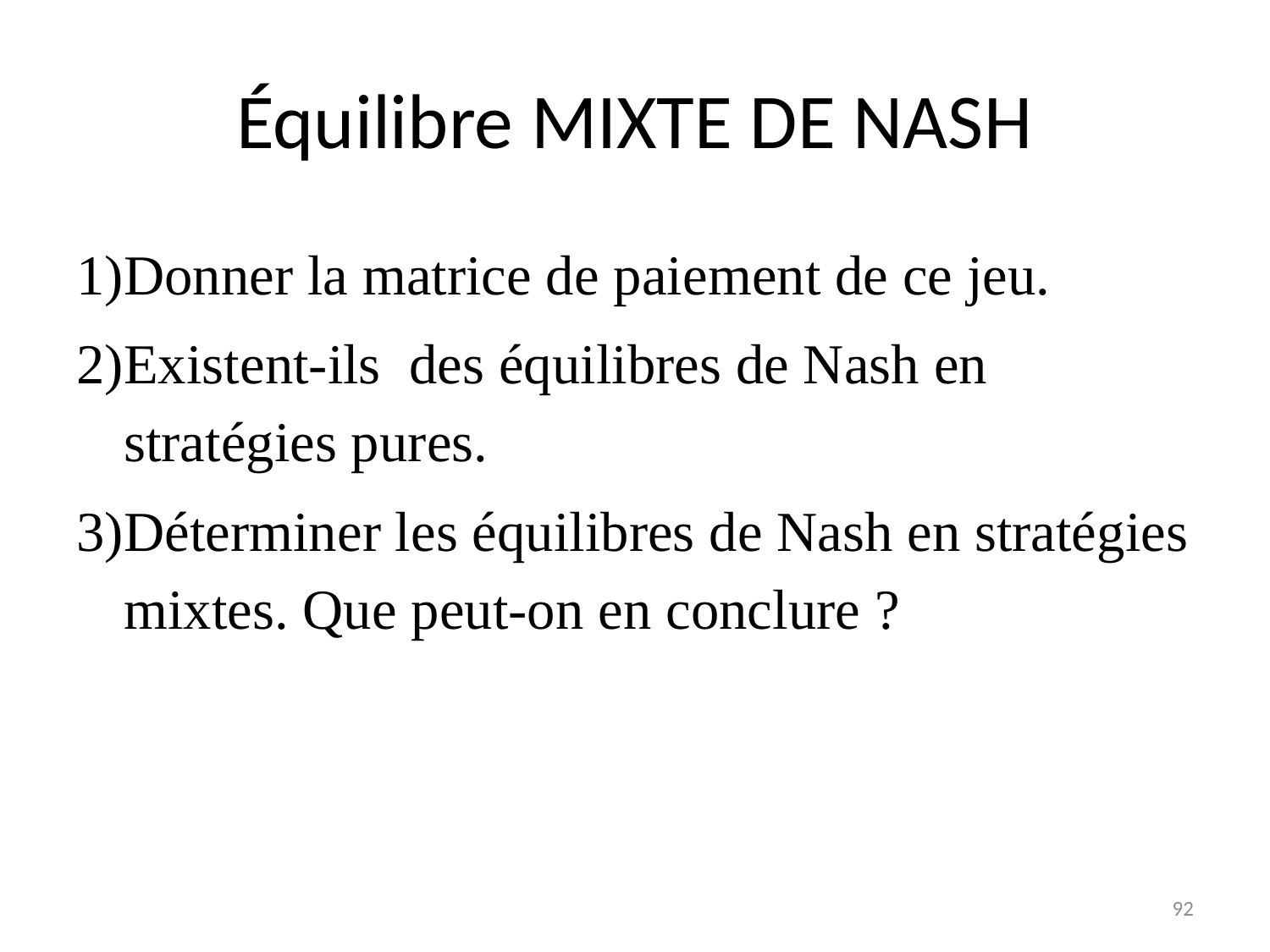

# Équilibre MIXTE DE NASH
Donner la matrice de paiement de ce jeu.
Existent-ils  des équilibres de Nash en stratégies pures.
Déterminer les équilibres de Nash en stratégies mixtes. Que peut-on en conclure ?

92